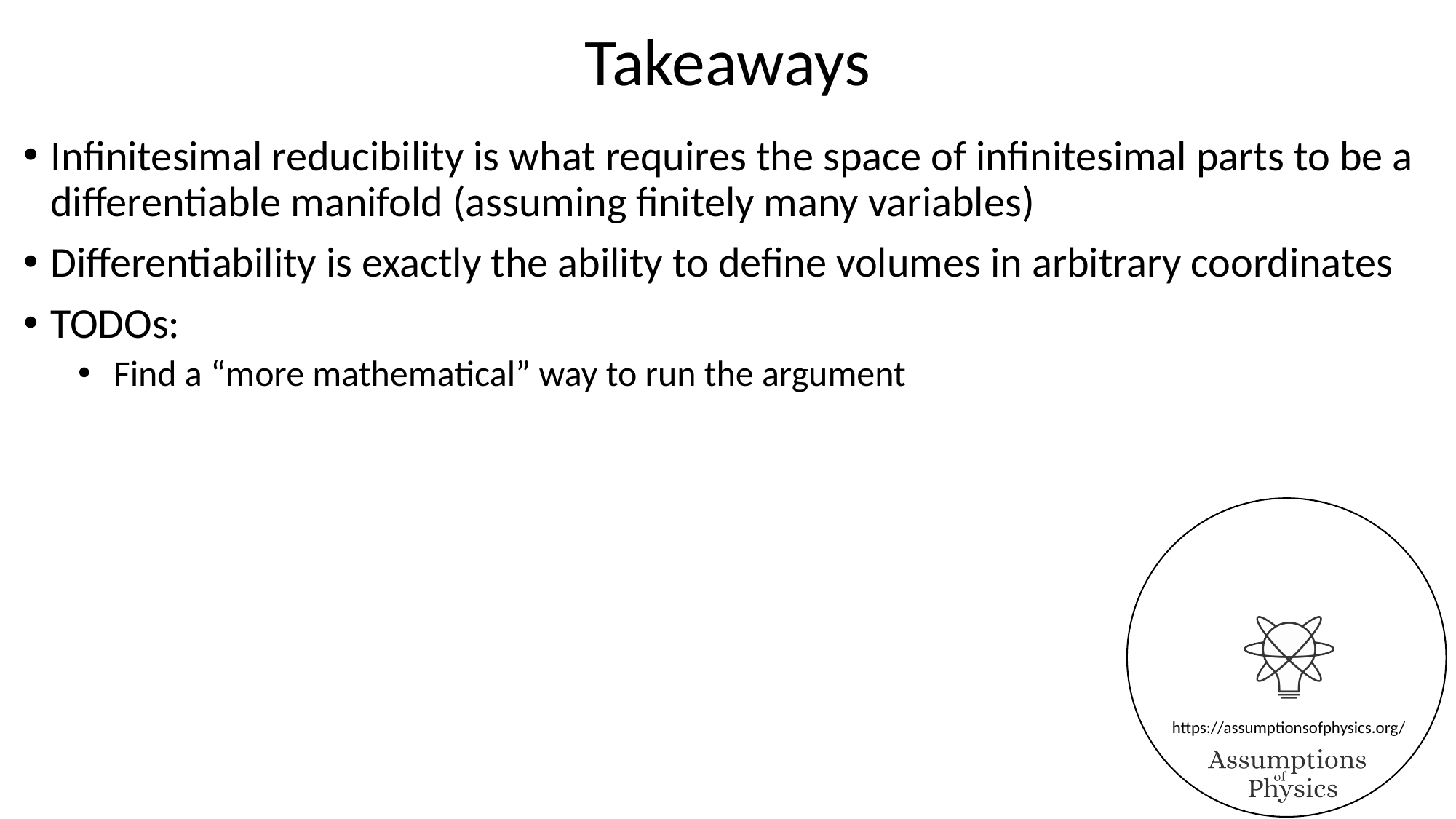

# Takeaways
Infinitesimal reducibility is what requires the space of infinitesimal parts to be a differentiable manifold (assuming finitely many variables)
Differentiability is exactly the ability to define volumes in arbitrary coordinates
TODOs:
 Find a “more mathematical” way to run the argument